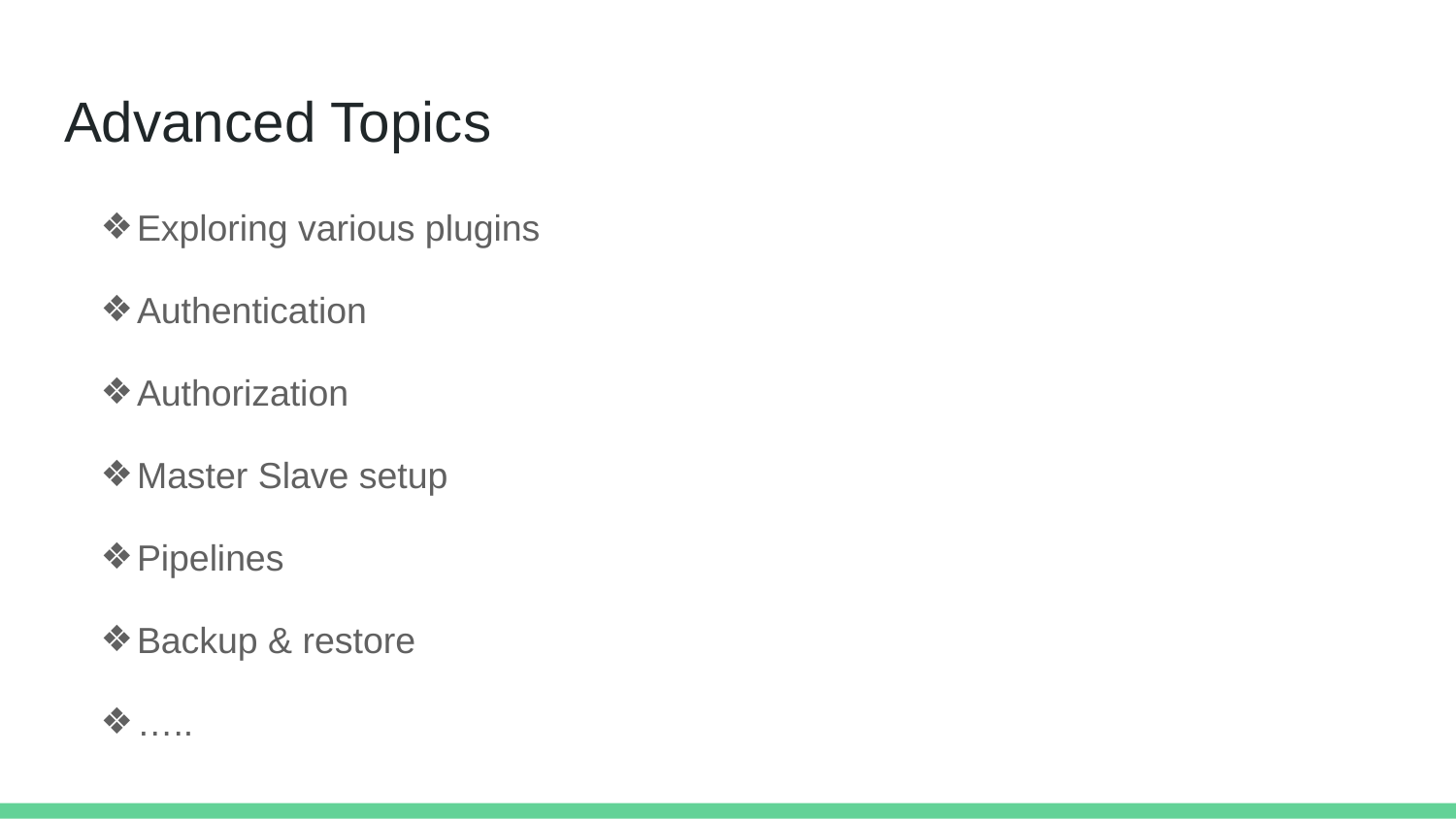

# Advanced Topics
Exploring various plugins
Authentication
Authorization
Master Slave setup
Pipelines
Backup & restore
…..